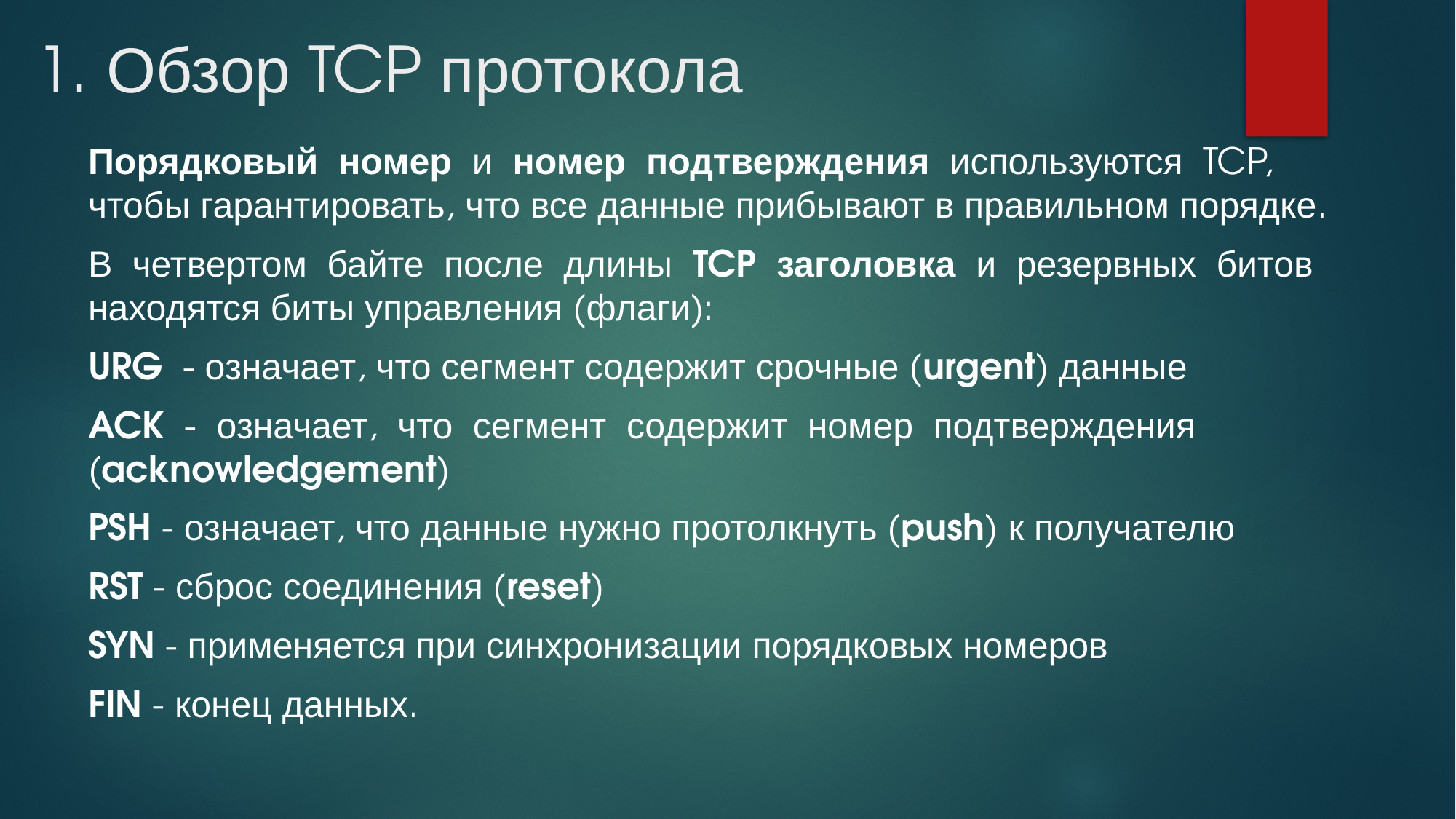

# 1. Обзор TCP протокола
Порядковый  номер  и  номер  подтверждения  используются  TCP,  чтобы гарантировать, что все данные прибывают в правильном порядке.
В  четвертом  байте  после  длины  TCP  заголовка  и  резервных  битов находятся биты управления (флаги):
URG  - означает, что сегмент содержит срочные (urgent) данные
ACK  -  означает,  что  сегмент  содержит  номер  подтверждения (acknowledgement)
PSH - означает, что данные нужно протолкнуть (push) к получателю
RST - сброс соединения (reset)
SYN - применяется при синхронизации порядковых номеров
FIN - конец данных.